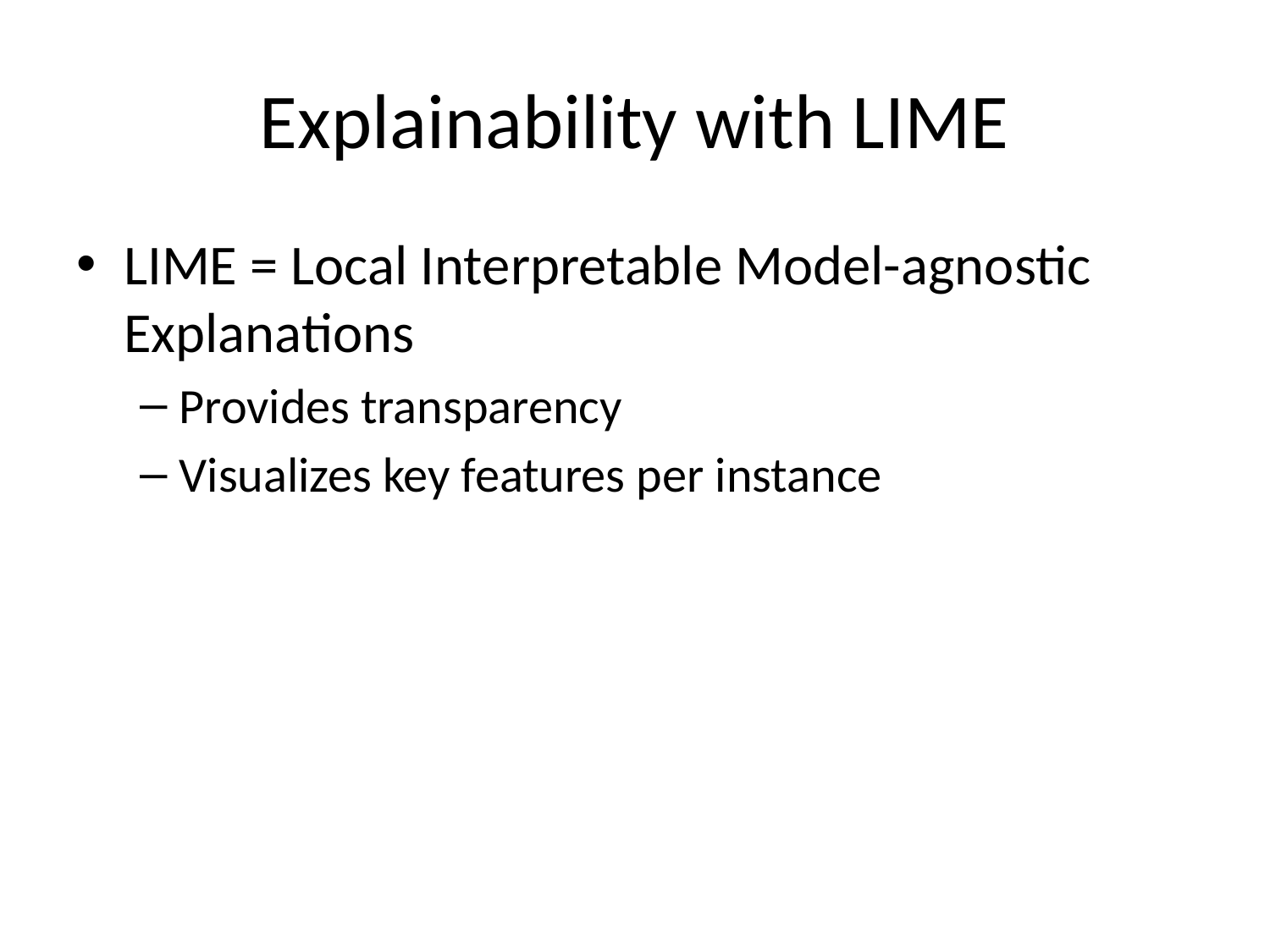

# Explainability with LIME
LIME = Local Interpretable Model-agnostic Explanations
Provides transparency
Visualizes key features per instance